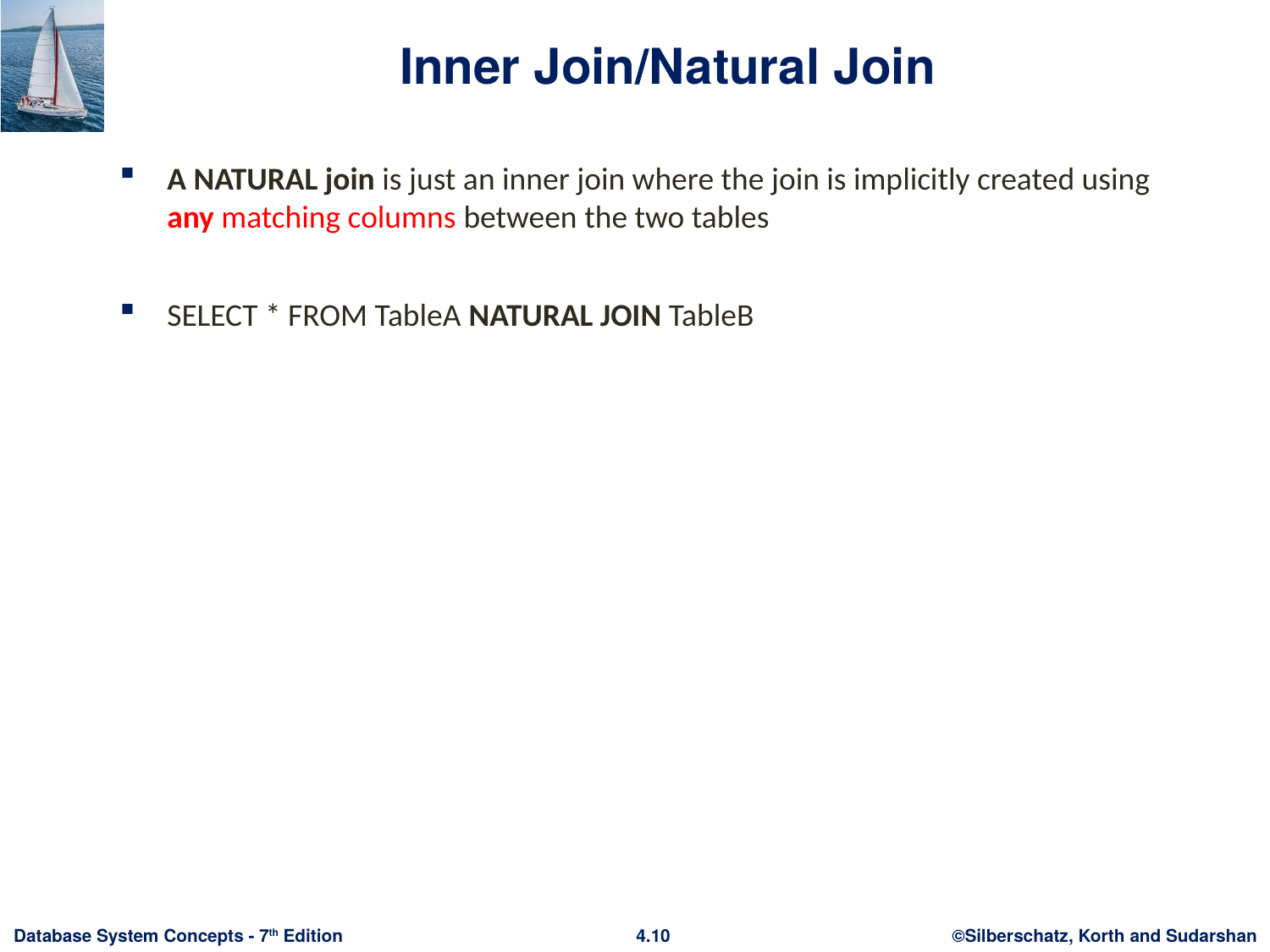

# Inner Join/Natural Join
A NATURAL join is just an inner join where the join is implicitly created using any matching columns between the two tables

SELECT * FROM TableA NATURAL JOIN TableB